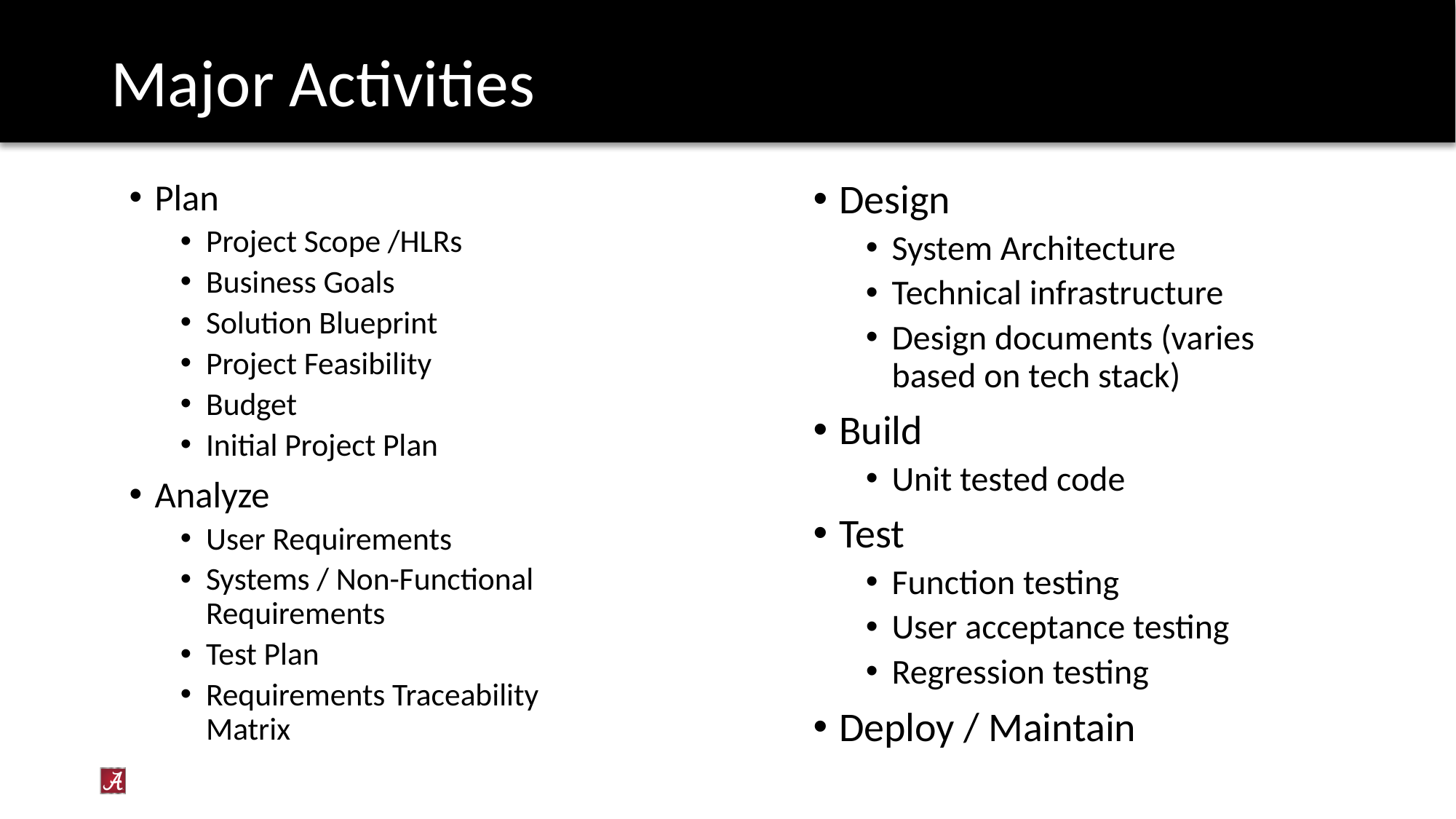

# Major Activities
Design
System Architecture
Technical infrastructure
Design documents (varies based on tech stack)
Build
Unit tested code
Test
Function testing
User acceptance testing
Regression testing
Deploy / Maintain

Plan
Project Scope /HLRs
Business Goals
Solution Blueprint
Project Feasibility
Budget
Initial Project Plan
Analyze
User Requirements
Systems / Non-Functional Requirements
Test Plan
Requirements Traceability Matrix